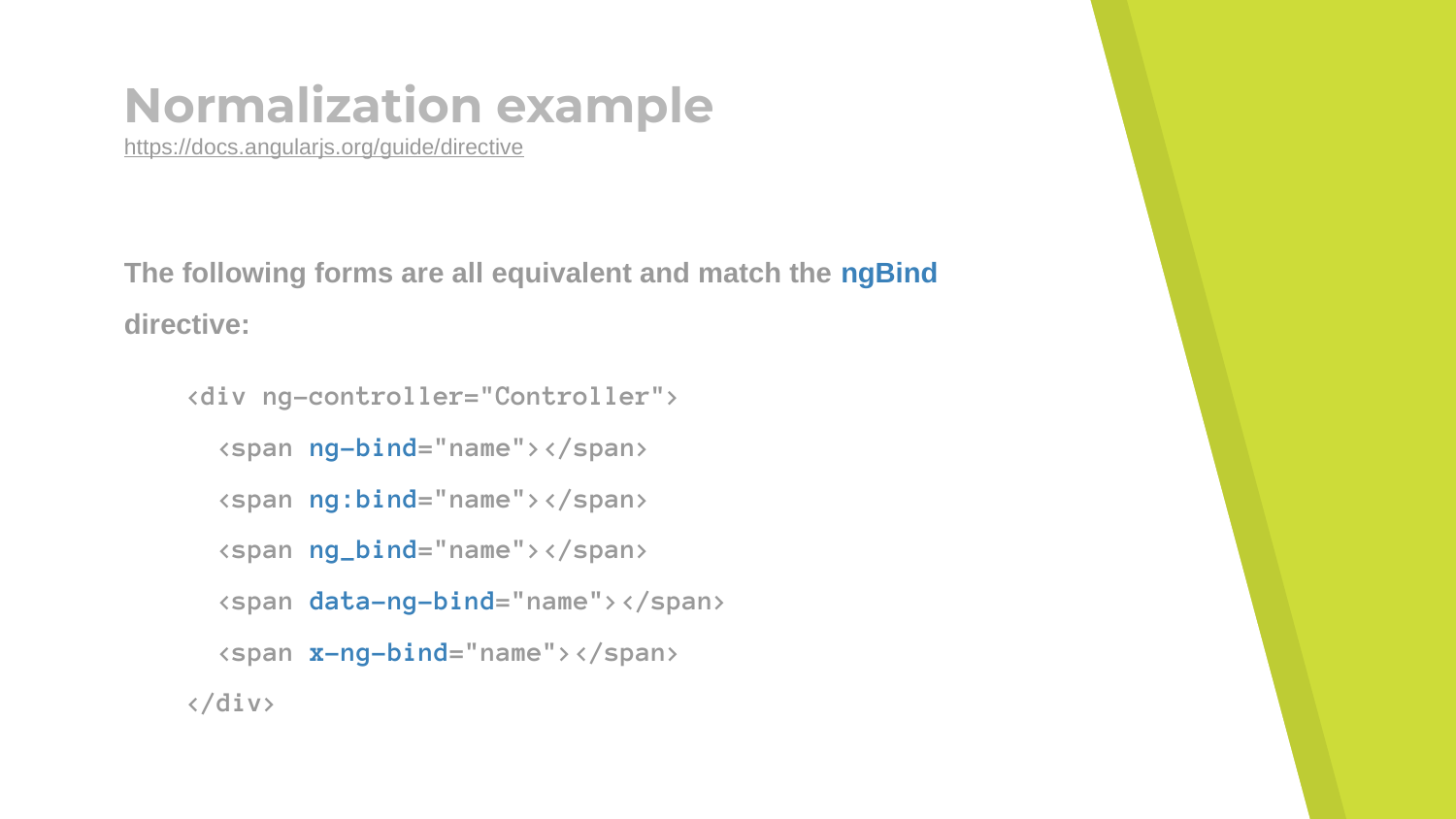

# Normalization example
https://docs.angularjs.org/guide/directive
The following forms are all equivalent and match the ngBind directive:
<div ng-controller="Controller">
  <span ng-bind="name"></span>
  <span ng:bind="name"></span>
  <span ng_bind="name"></span>
  <span data-ng-bind="name"></span>
  <span x-ng-bind="name"></span>
</div>